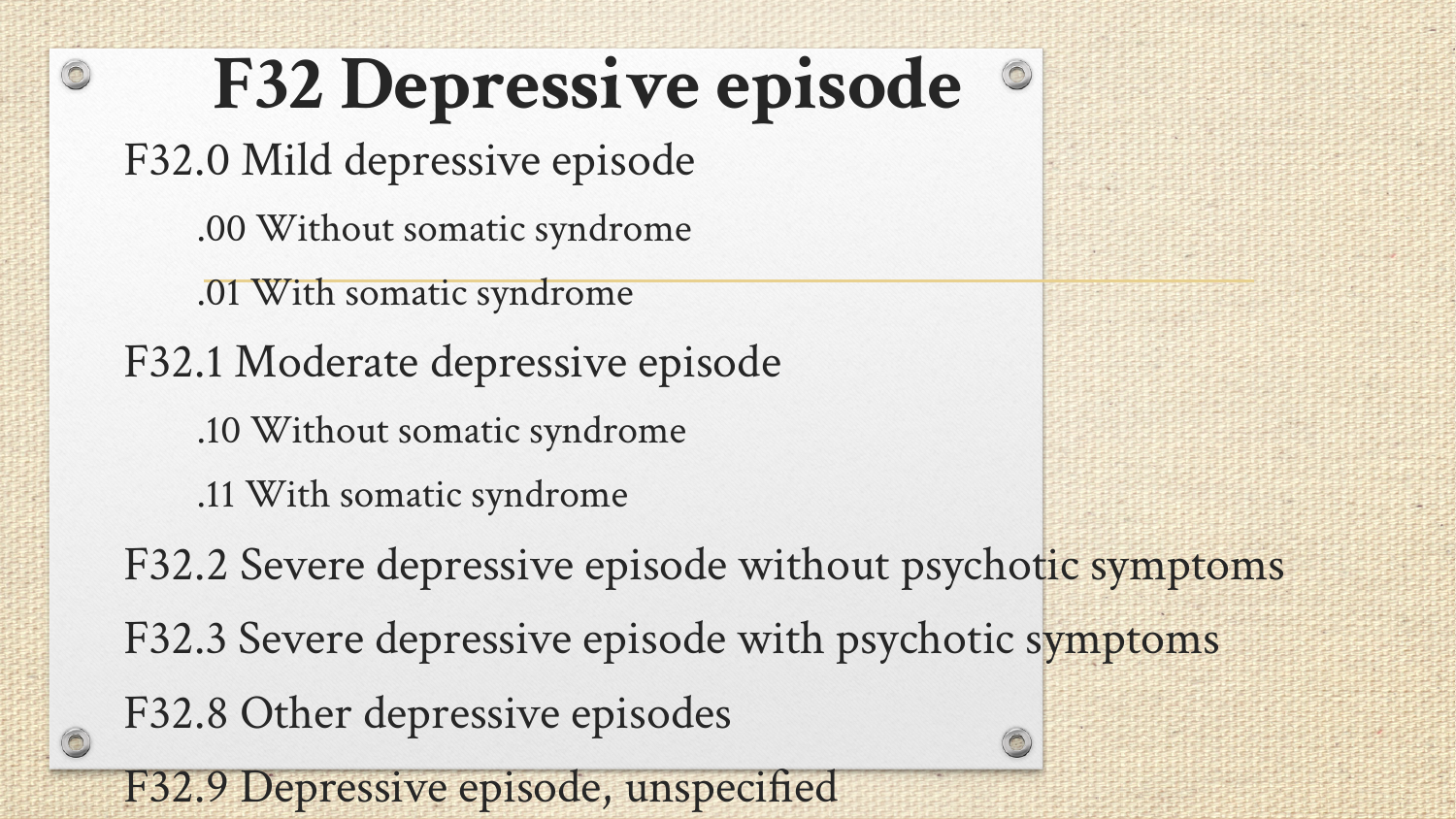

# F32 Depressive episode
F32.0 Mild depressive episode
.00 Without somatic syndrome
.01 With somatic syndrome
F32.1 Moderate depressive episode
.10 Without somatic syndrome
.11 With somatic syndrome
F32.2 Severe depressive episode without psychotic symptoms
F32.3 Severe depressive episode with psychotic symptoms
F32.8 Other depressive episodes
F32.9 Depressive episode, unspecified